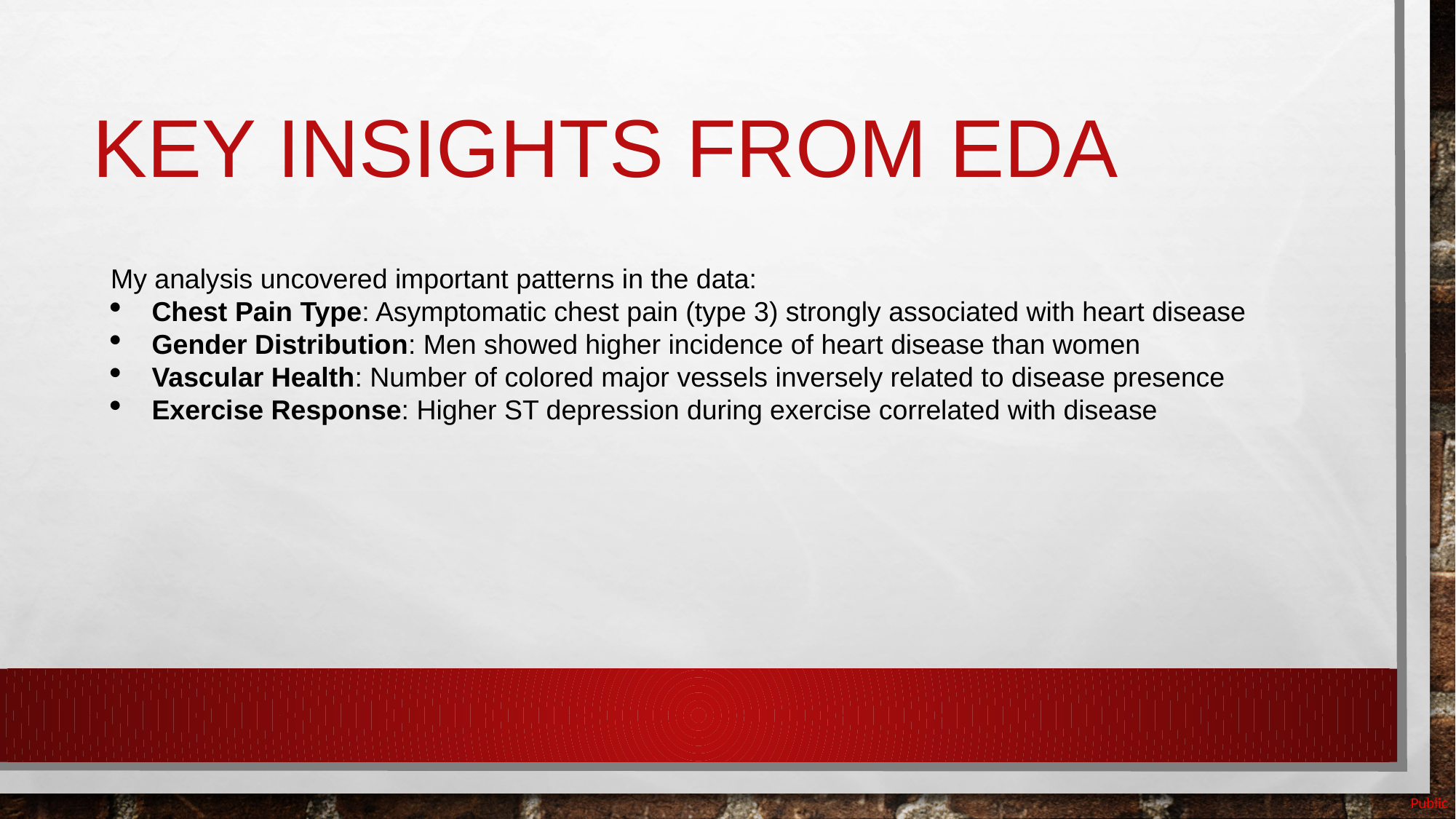

# Key Insights from EDA
My analysis uncovered important patterns in the data:
Chest Pain Type: Asymptomatic chest pain (type 3) strongly associated with heart disease
Gender Distribution: Men showed higher incidence of heart disease than women
Vascular Health: Number of colored major vessels inversely related to disease presence
Exercise Response: Higher ST depression during exercise correlated with disease